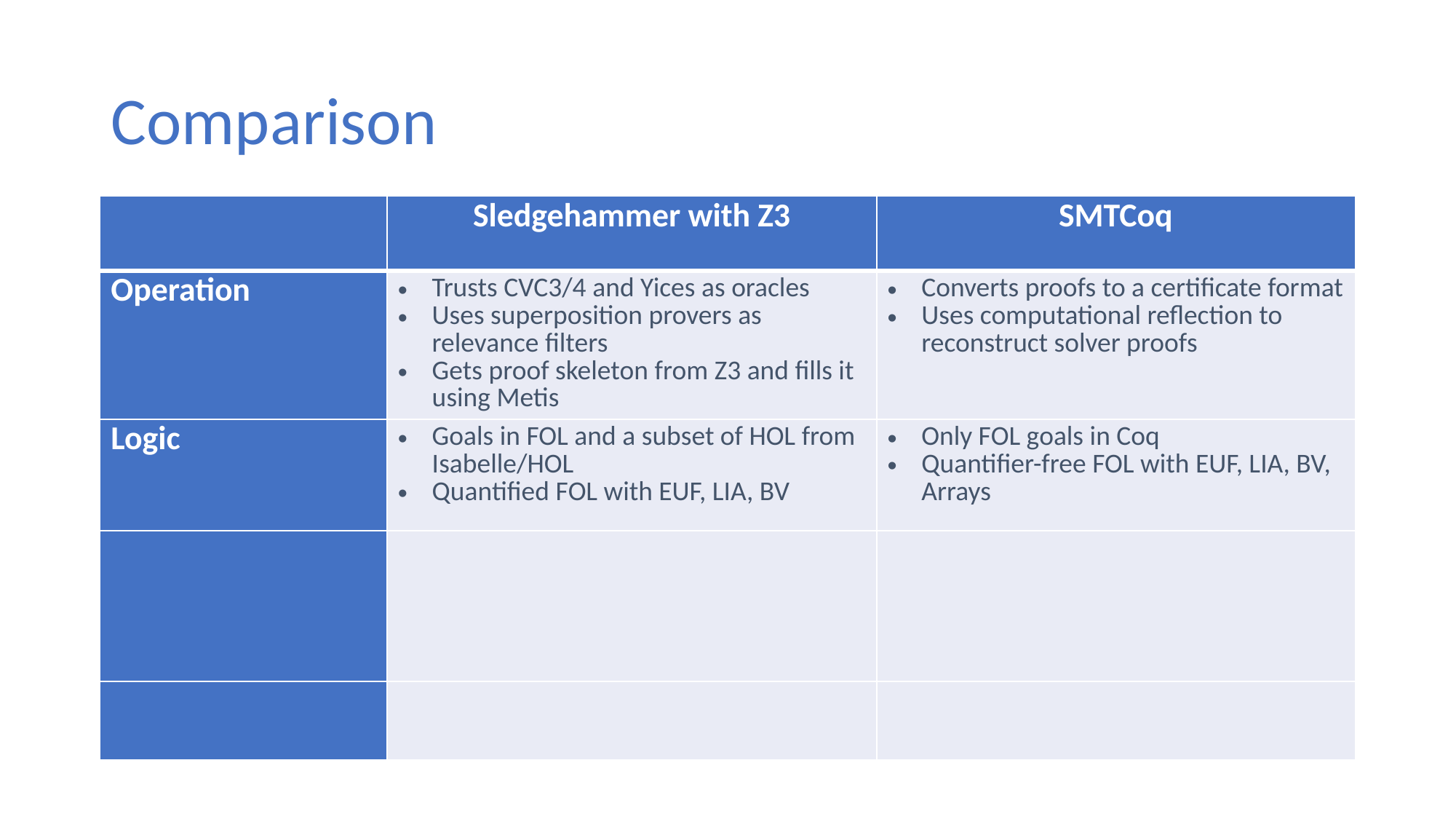

# Comparison
|  | Sledgehammer with Z3 | SMTCoq |
| --- | --- | --- |
| Operation | Trusts CVC3/4 and Yices as oracles Uses superposition provers as relevance filters Gets proof skeleton from Z3 and fills it using Metis | Converts proofs to a certificate format Uses computational reflection to reconstruct solver proofs |
| Logic | Goals in FOL and a subset of HOL from Isabelle/HOL Quantified FOL with EUF, LIA, BV | Only FOL goals in Coq Quantifier-free FOL with EUF, LIA, BV, Arrays |
|  |  |  |
|  |  |  |